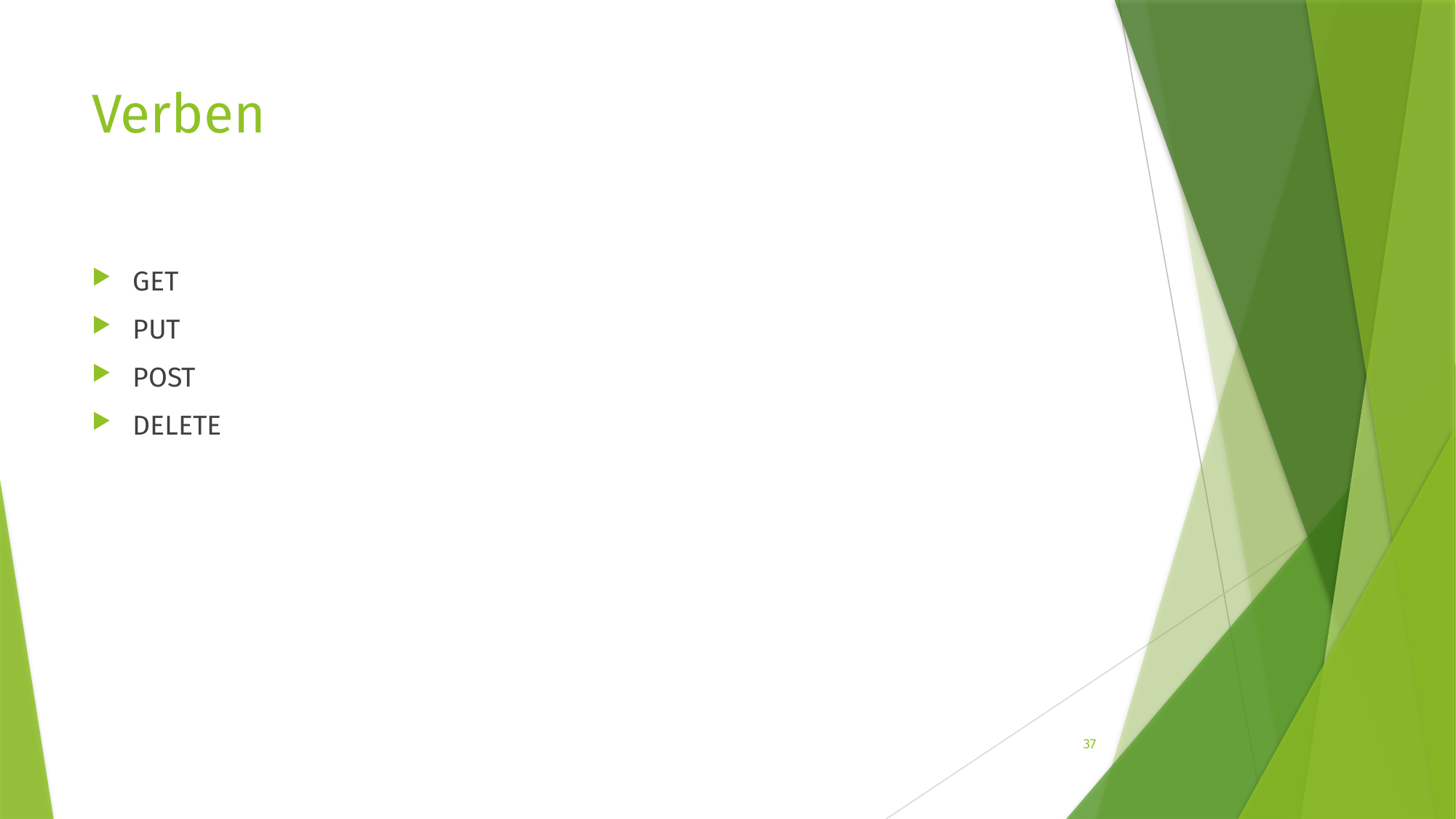

# Verben
GET
PUT
POST
DELETE
37